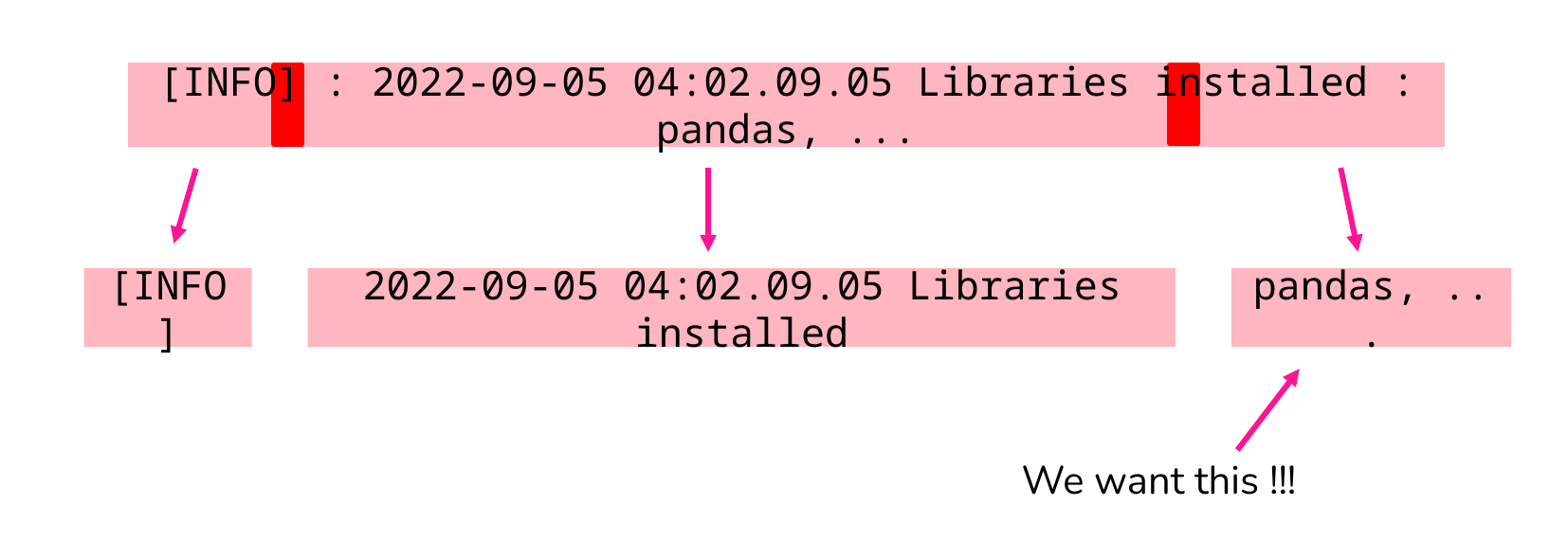

[INFO] : 2022-09-05 04:02.09.05 Libraries installed : pandas, ...

[INFO]
2022-09-05 04:02.09.05 Libraries installed
pandas, ...

We want this !!!